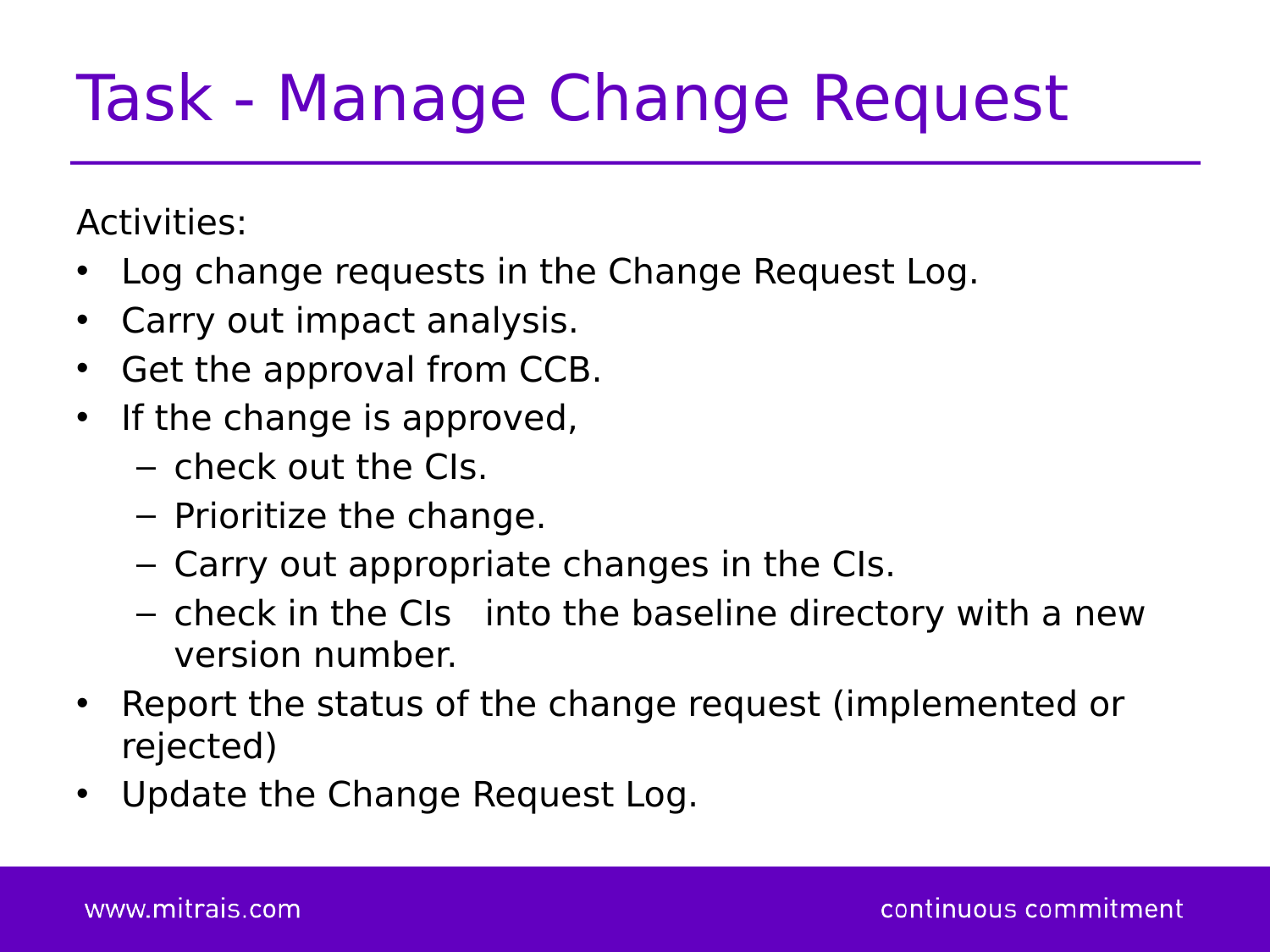

# Task - Manage Change Request
Activities:
Log change requests in the Change Request Log.
Carry out impact analysis.
Get the approval from CCB.
If the change is approved,
check out the CIs.
Prioritize the change.
Carry out appropriate changes in the CIs.
check in the CIs   into the baseline directory with a new version number.
Report the status of the change request (implemented or rejected)
Update the Change Request Log.